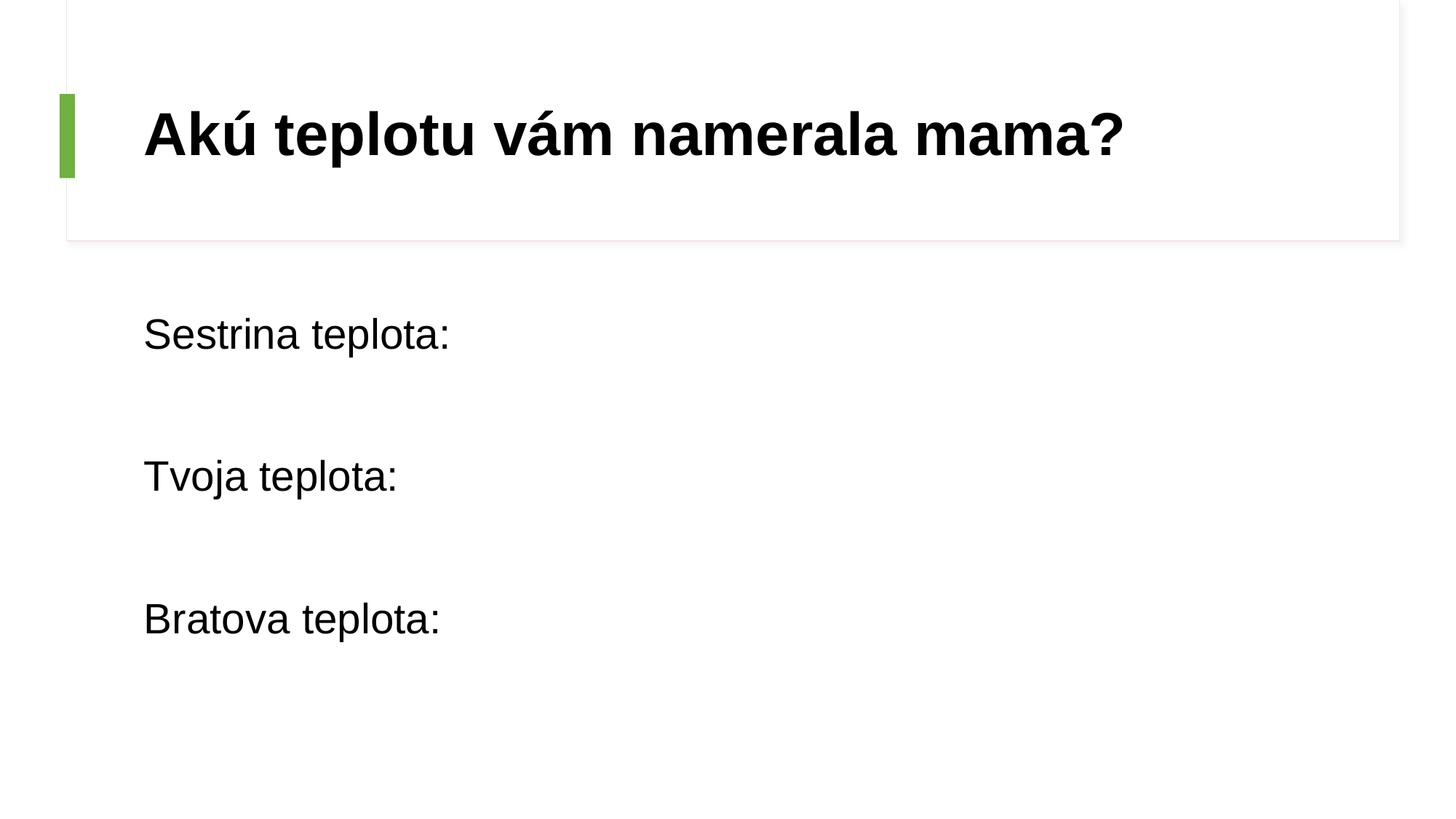

# Akú teplotu vám namerala mama?
Sestrina teplota:

Tvoja teplota:

Bratova teplota: